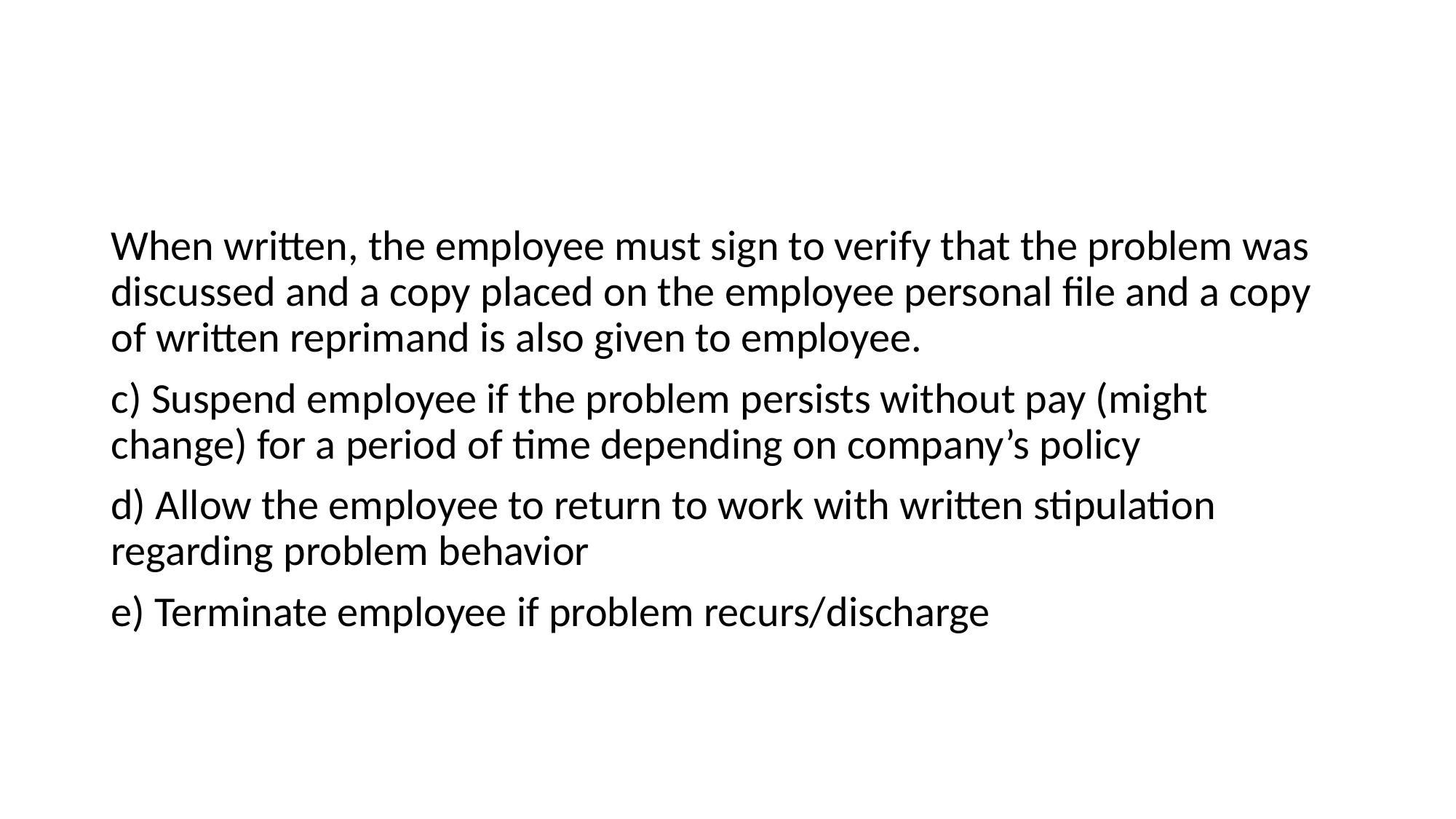

#
When written, the employee must sign to verify that the problem was discussed and a copy placed on the employee personal file and a copy of written reprimand is also given to employee.
c) Suspend employee if the problem persists without pay (might change) for a period of time depending on company’s policy
d) Allow the employee to return to work with written stipulation regarding problem behavior
e) Terminate employee if problem recurs/discharge